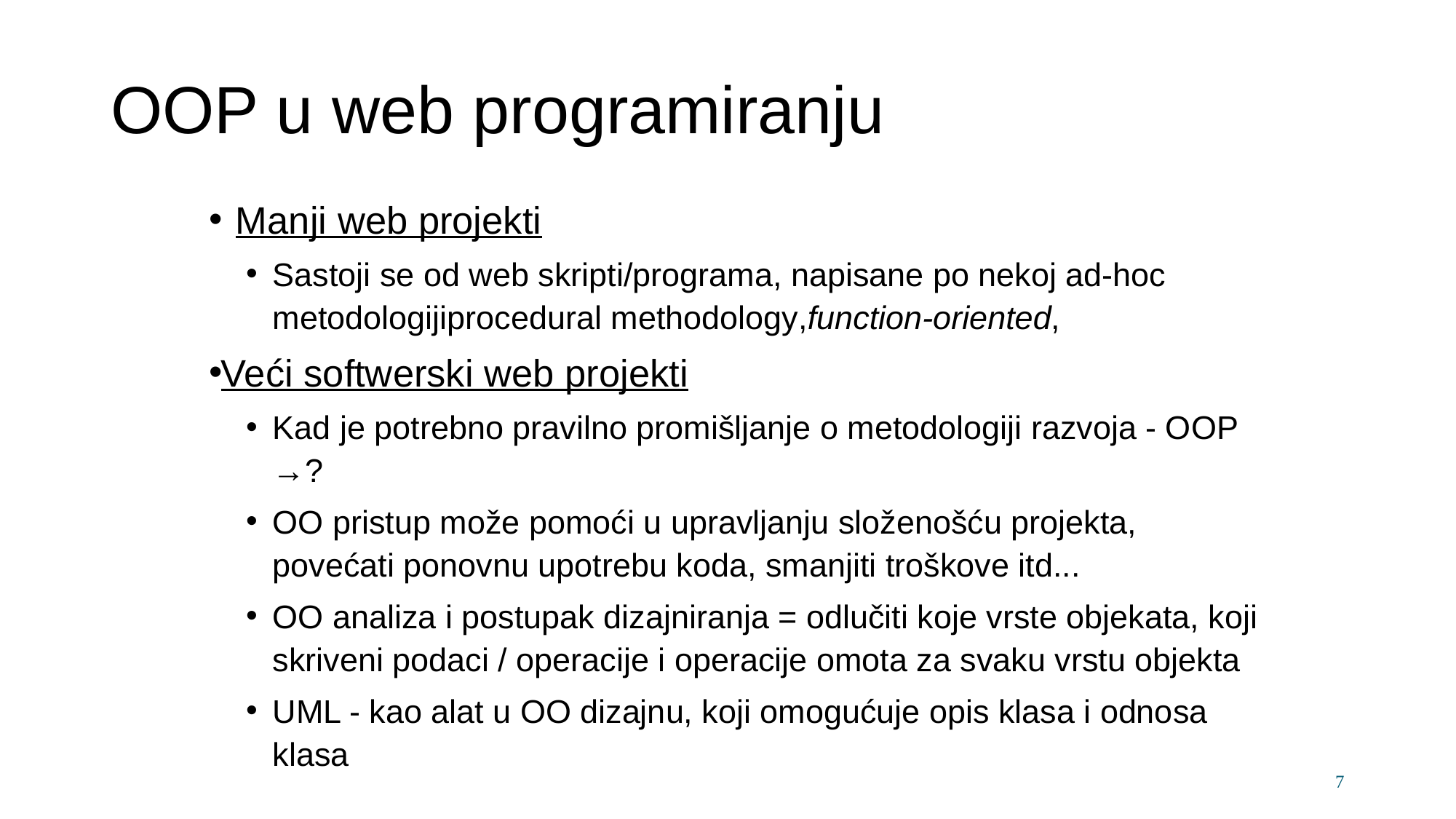

# OOP u web programiranju
Manji web projekti
Sastoji se od web skripti/programa, napisane po nekoj ad-hoc metodologijiprocedural methodology,function-oriented,
Veći softwerski web projekti
Kad je potrebno pravilno promišljanje o metodologiji razvoja - OOP →?
OO pristup može pomoći u upravljanju složenošću projekta, povećati ponovnu upotrebu koda, smanjiti troškove itd...
OO analiza i postupak dizajniranja = odlučiti koje vrste objekata, koji skriveni podaci / operacije i operacije omota za svaku vrstu objekta
UML - kao alat u OO dizajnu, koji omogućuje opis klasa i odnosa klasa
7